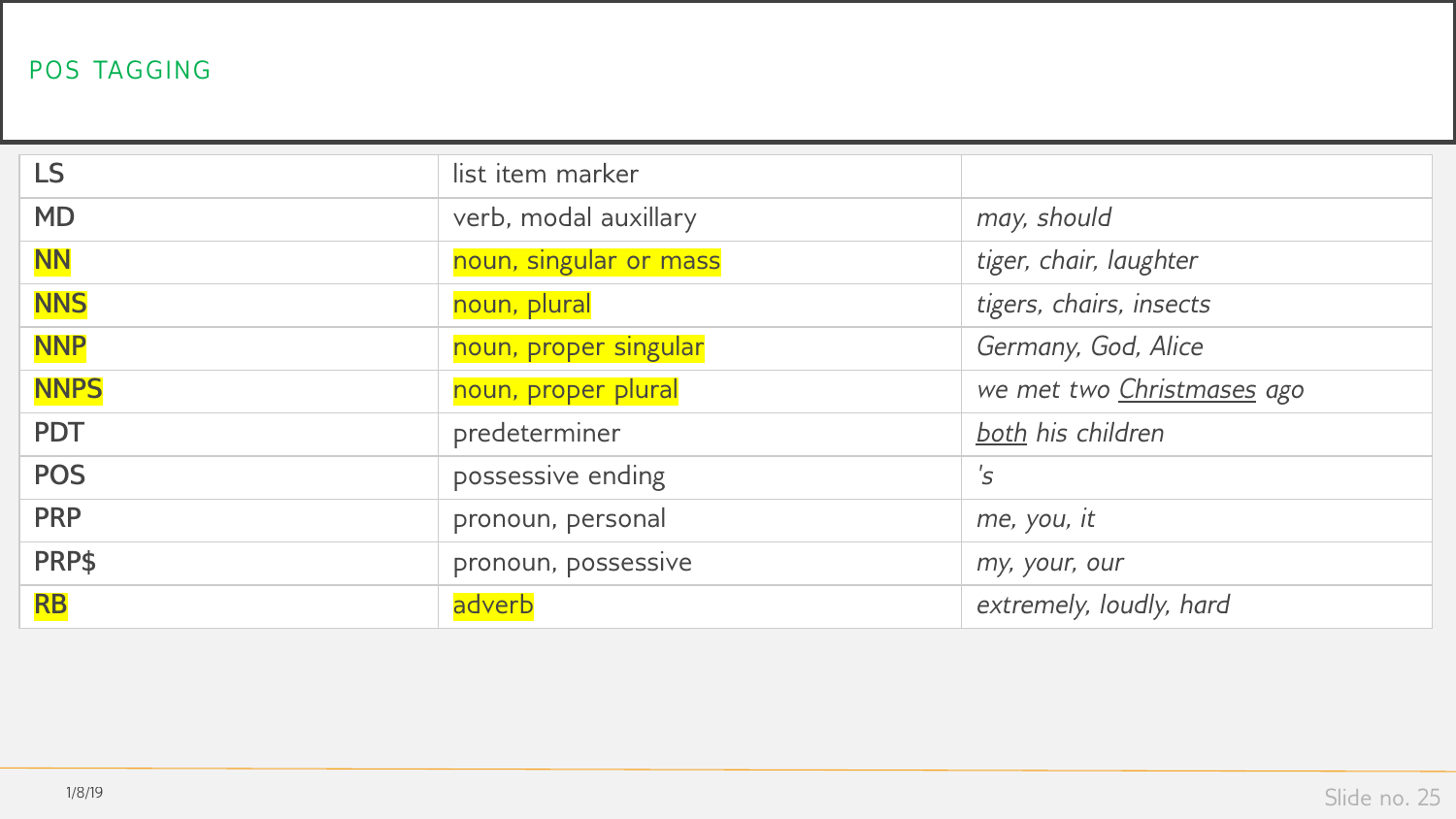

# PoS tagging
| LS | list item marker |  |
| --- | --- | --- |
| MD | verb, modal auxillary | may, should |
| NN | noun, singular or mass | tiger, chair, laughter |
| NNS | noun, plural | tigers, chairs, insects |
| NNP | noun, proper singular | Germany, God, Alice |
| NNPS | noun, proper plural | we met two Christmases ago |
| PDT | predeterminer | both his children |
| POS | possessive ending | 's |
| PRP | pronoun, personal | me, you, it |
| PRP$ | pronoun, possessive | my, your, our |
| RB | adverb | extremely, loudly, hard |
1/8/19
Slide no. 25